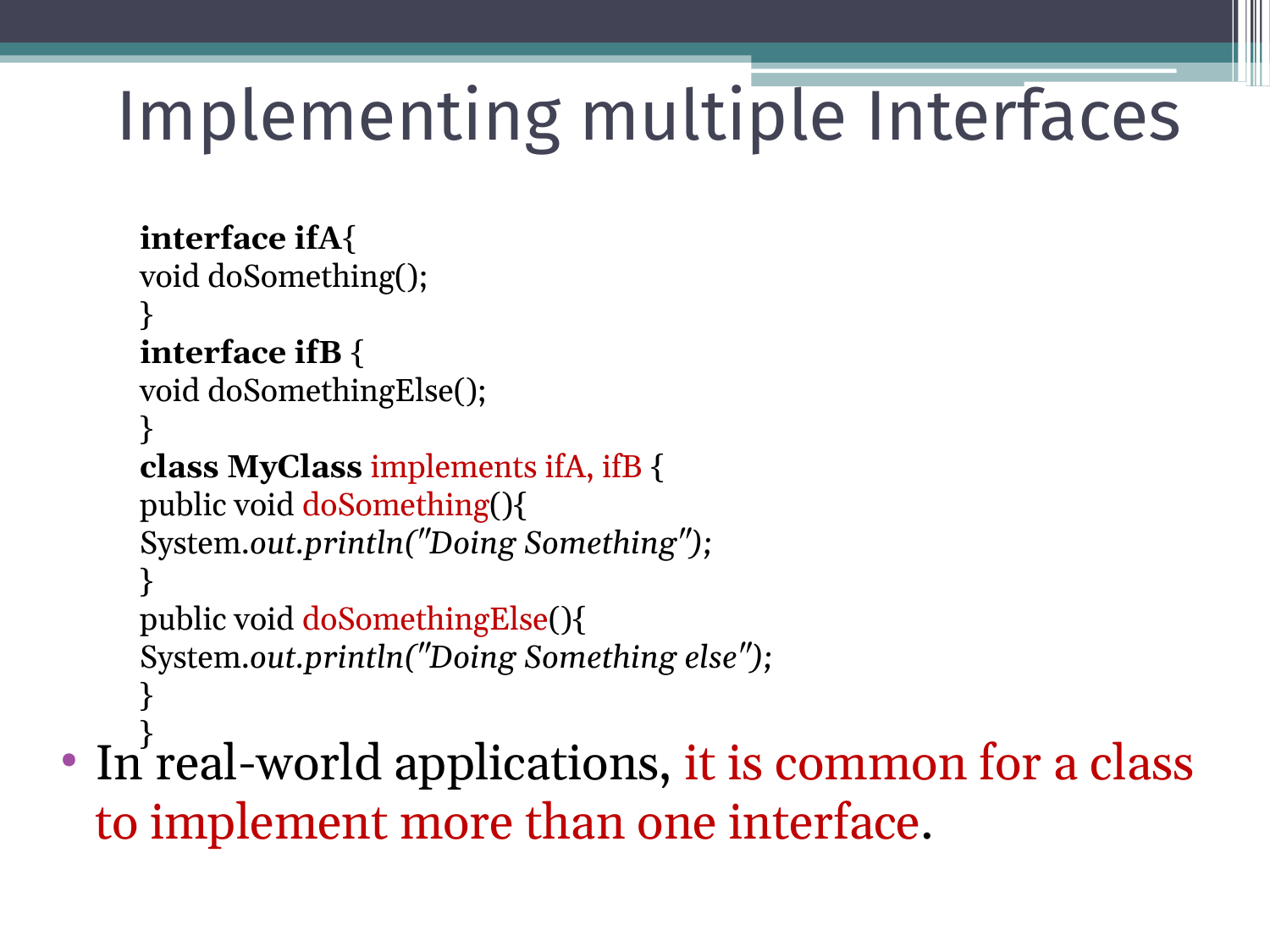

Implementing multiple Interfaces
interface ifA{
void doSomething();
}
interface ifB {
void doSomethingElse();
}
class MyClass implements ifA, ifB {
public void doSomething(){
System.out.println("Doing Something");
}
public void doSomethingElse(){
System.out.println("Doing Something else");
}
}
In real-world applications, it is common for a class to implement more than one interface.

 .